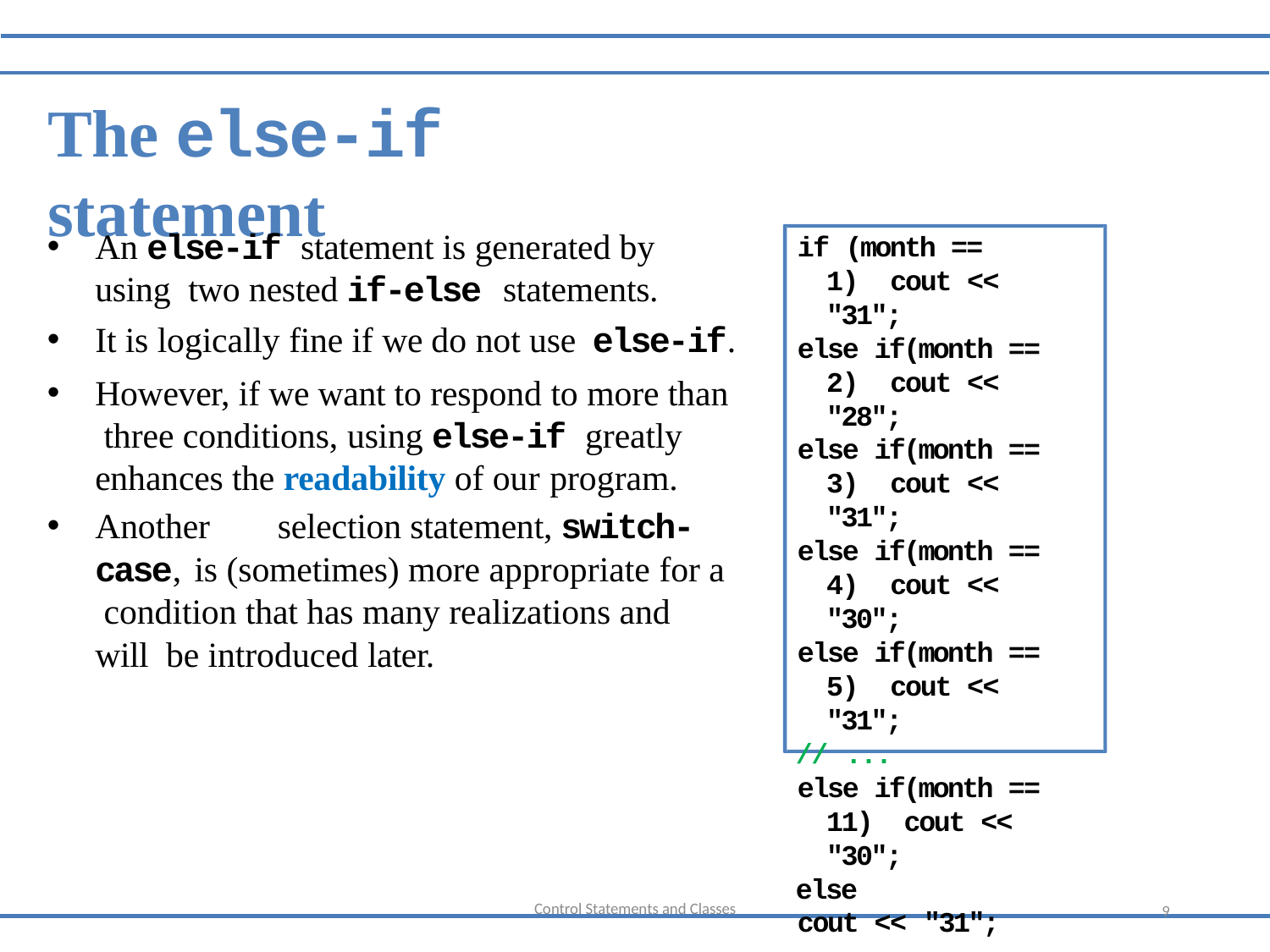

The else-if statement
An else-if statement is generated by using  two nested if-else statements.
It is logically fine if we do not use else-if.
However, if we want to respond to more than  three conditions, using else-if greatly  enhances the readability of our program.
Another	selection statement, switch-case,  is (sometimes) more appropriate for a  condition that has many realizations and will  be introduced later.

if (month == 1)  cout << "31";
else if(month == 2)  cout << "28";
else if(month == 3)  cout << "31";
else if(month == 4)  cout << "30";
else if(month == 5)  cout << "31";
// ...
else if(month == 11)  cout << "30";
else
cout << "31";
Control Statements and Classes
9